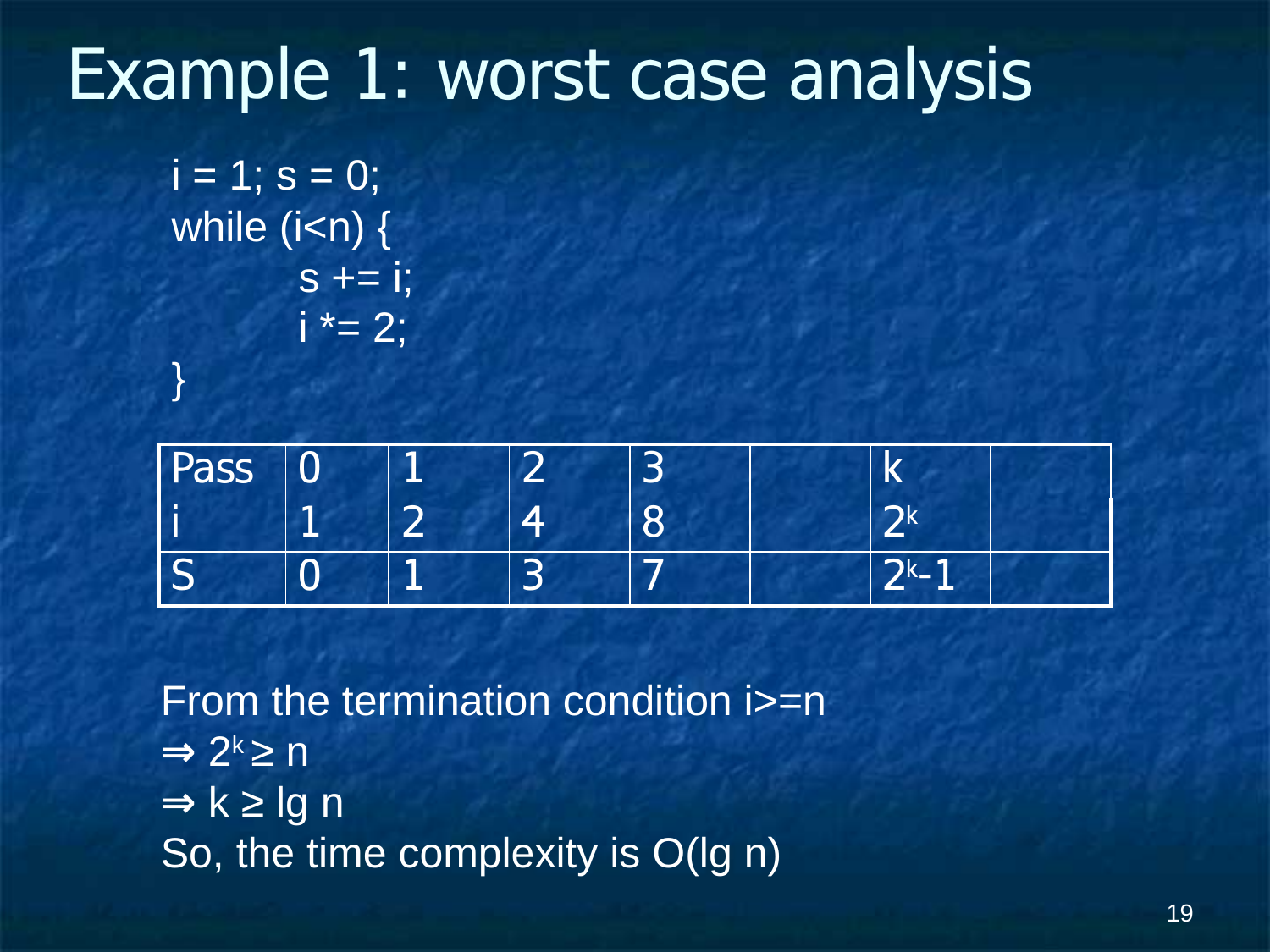

Example 1: worst case analysis
i = 1; s = 0;
while (i<n) {
	s += i;
	i *= 2;
}
| Pass | 0 | 1 | 2 | 3 |  | k |  |
| --- | --- | --- | --- | --- | --- | --- | --- |
| i | 1 | 2 | 4 | 8 |  | 2k |  |
| S | 0 | 1 | 3 | 7 |  | 2k-1 |  |
From the termination condition i>=n
⇒ 2k ≥ n
⇒ k ≥ lg n
So, the time complexity is O(lg n)

19